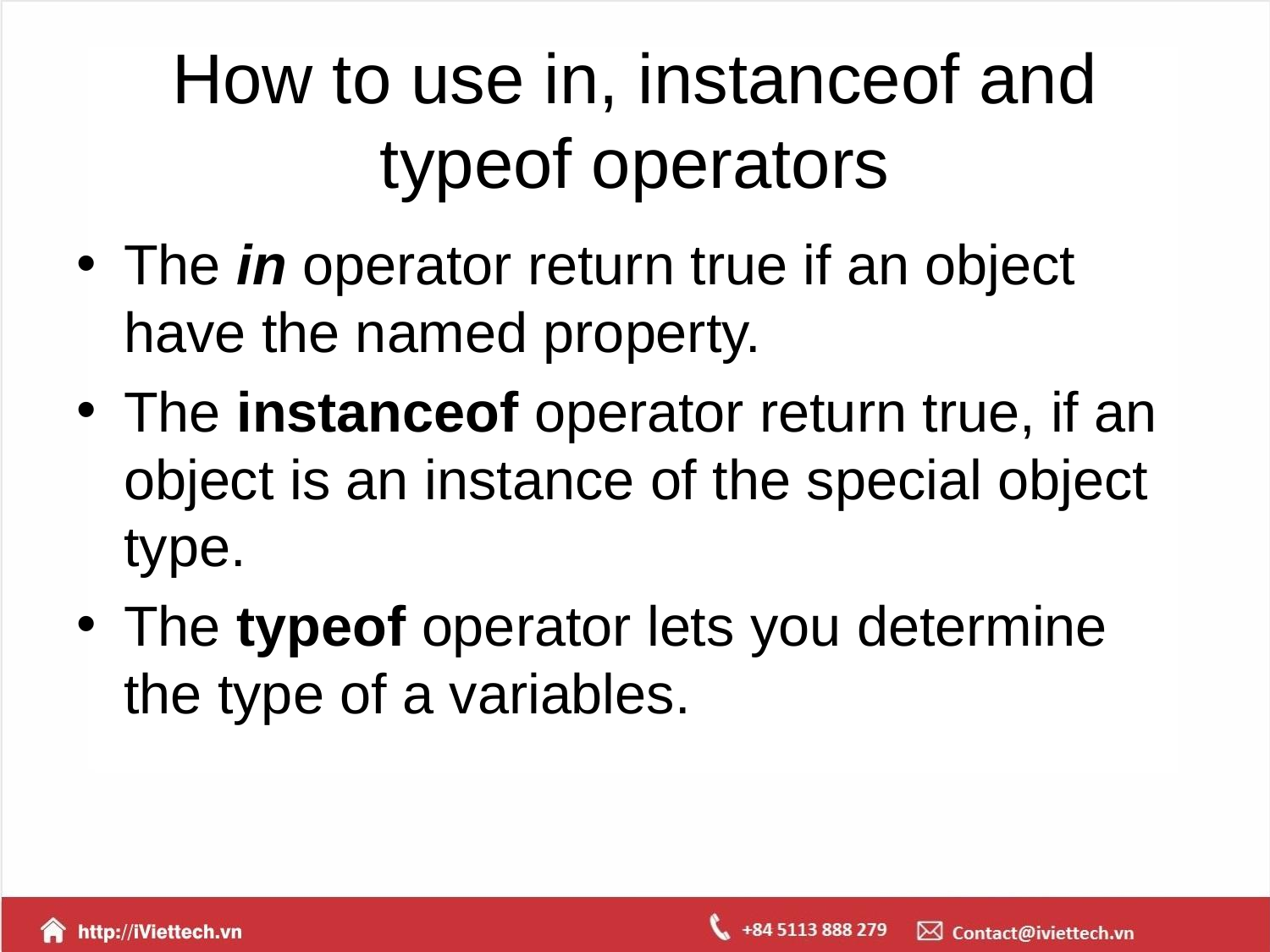

# How to use in, instanceof and typeof operators
The in operator return true if an object have the named property.
The instanceof operator return true, if an object is an instance of the special object type.
The typeof operator lets you determine the type of a variables.